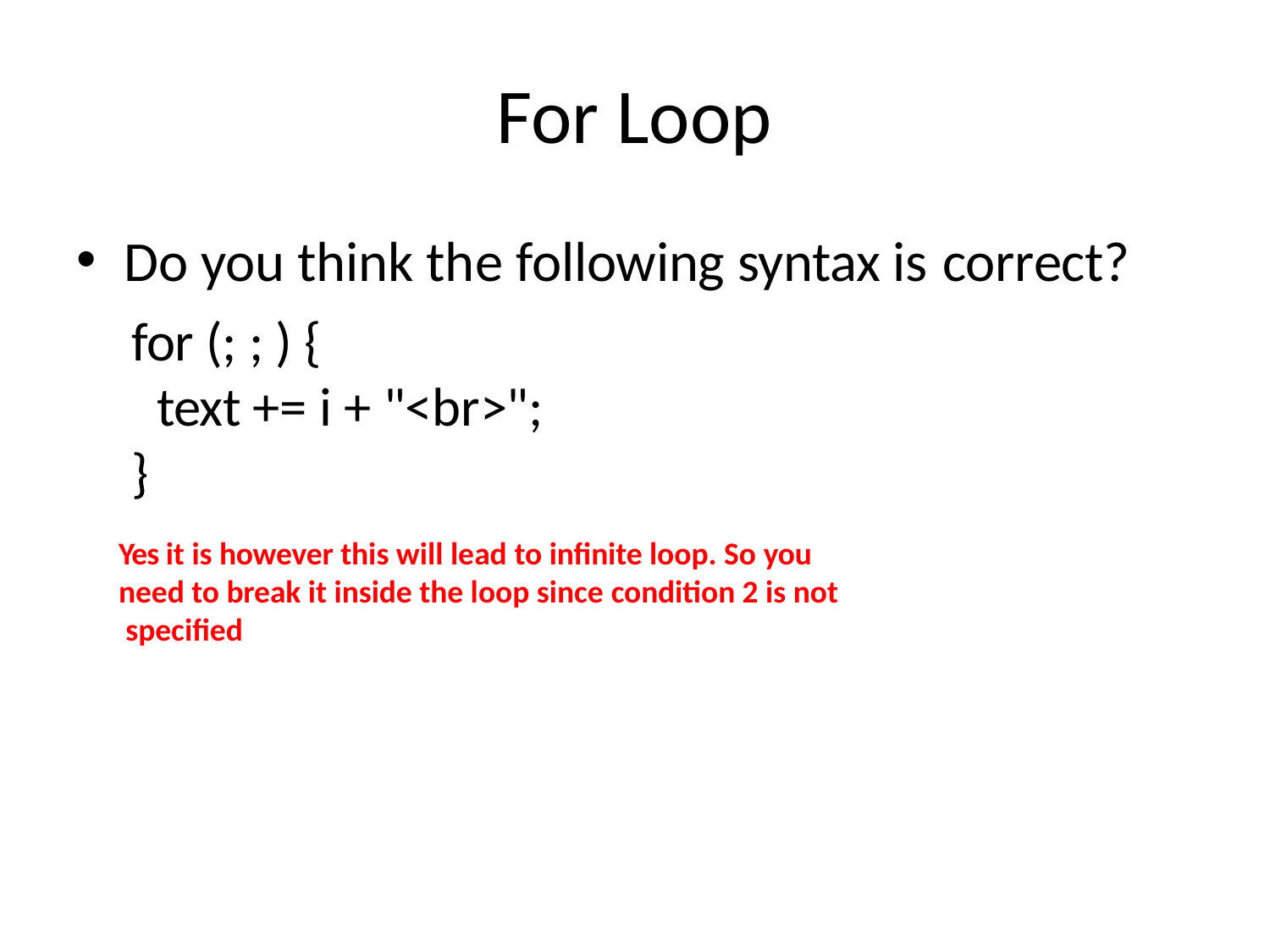

# For Loop
Do you think the following syntax is correct?
for (; ; ) {
text += i + "<br>";
}
Yes it is however this will lead to infinite loop. So you  need to break it inside the loop since condition 2 is not  specified